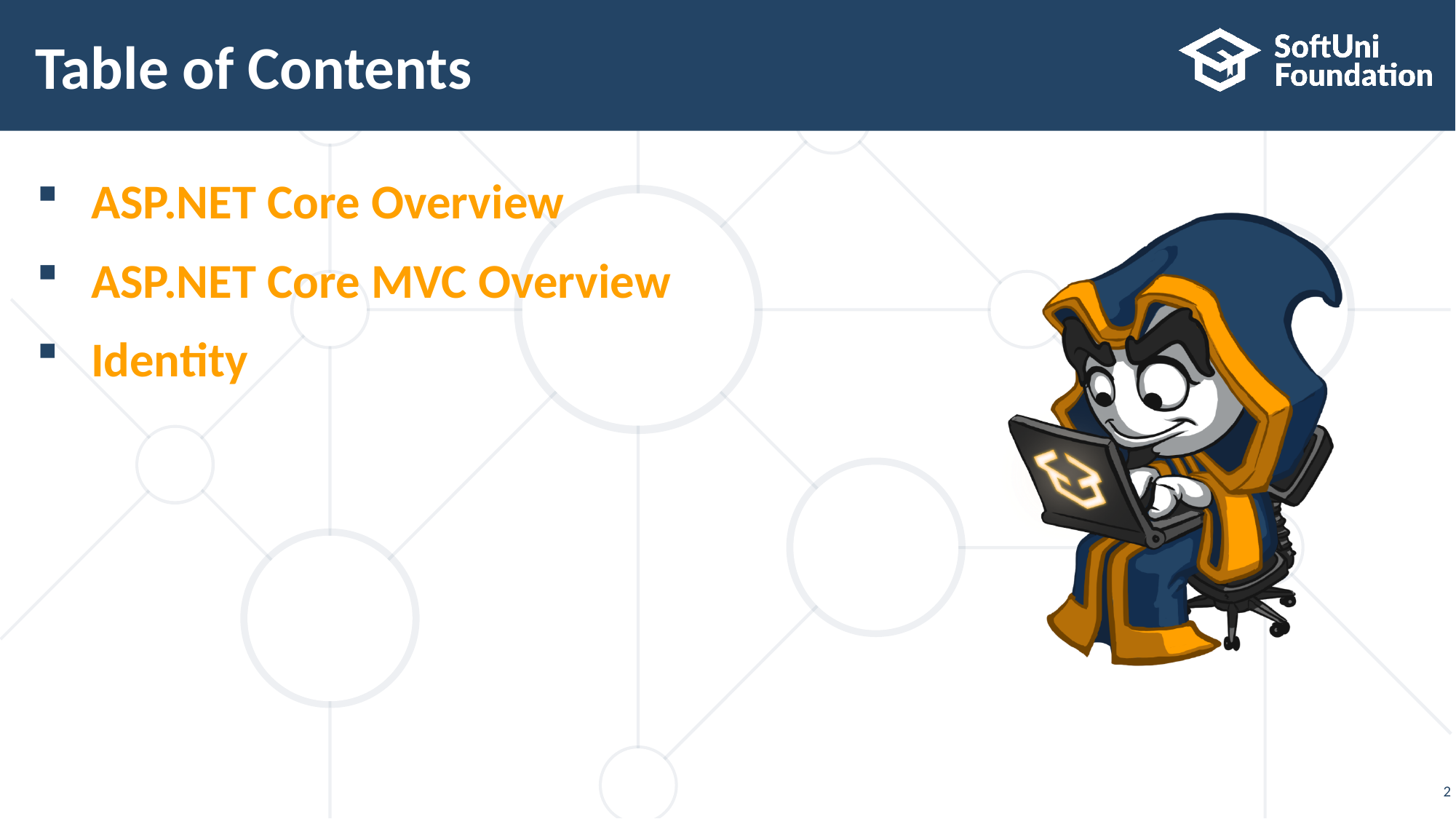

# Table of Contents
ASP.NET Core Overview
ASP.NET Core MVC Overview
Identity
2